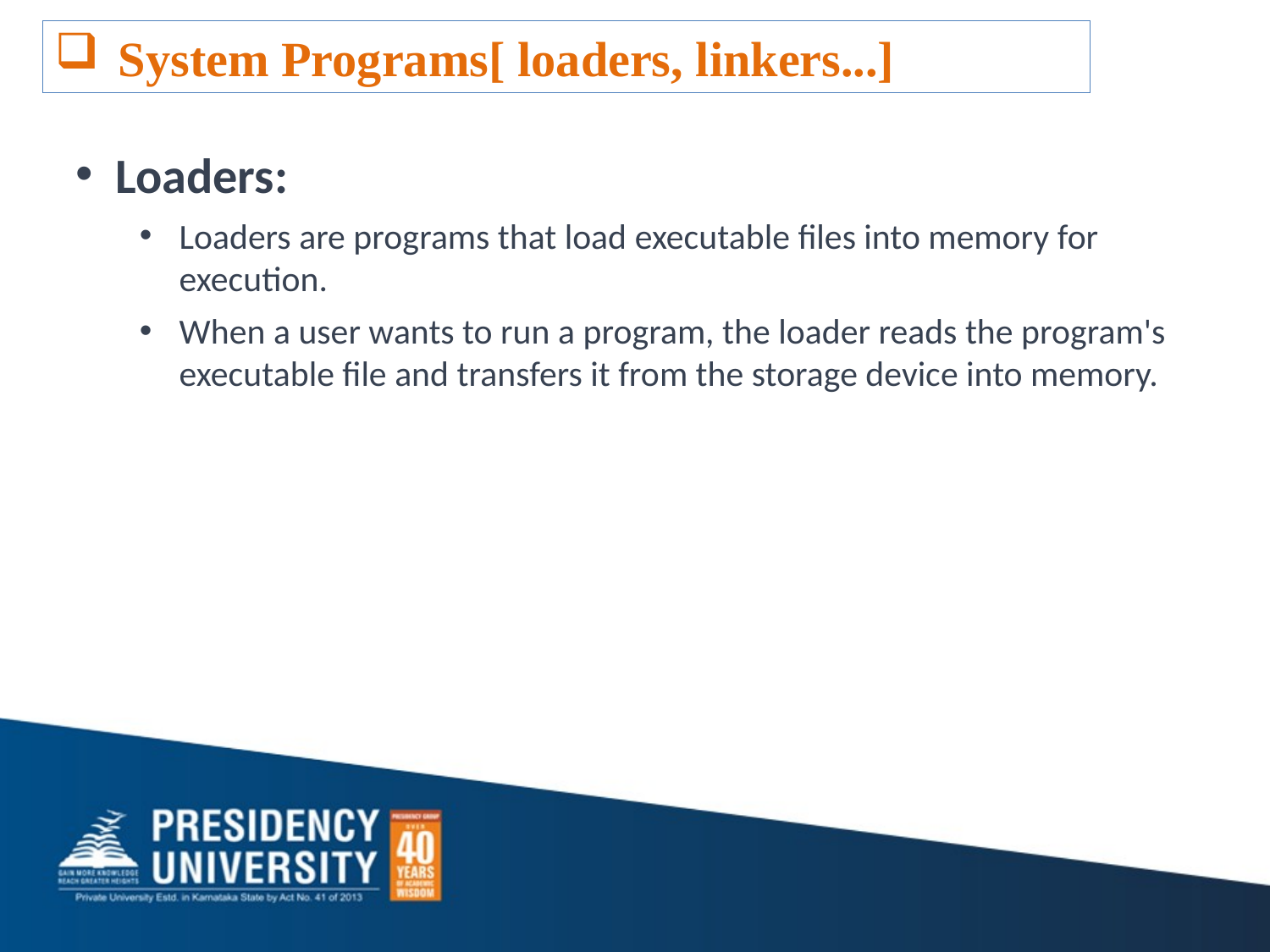

System Programs[ loaders, linkers...]
Loaders:
Loaders are programs that load executable files into memory for execution.
When a user wants to run a program, the loader reads the program's executable file and transfers it from the storage device into memory.